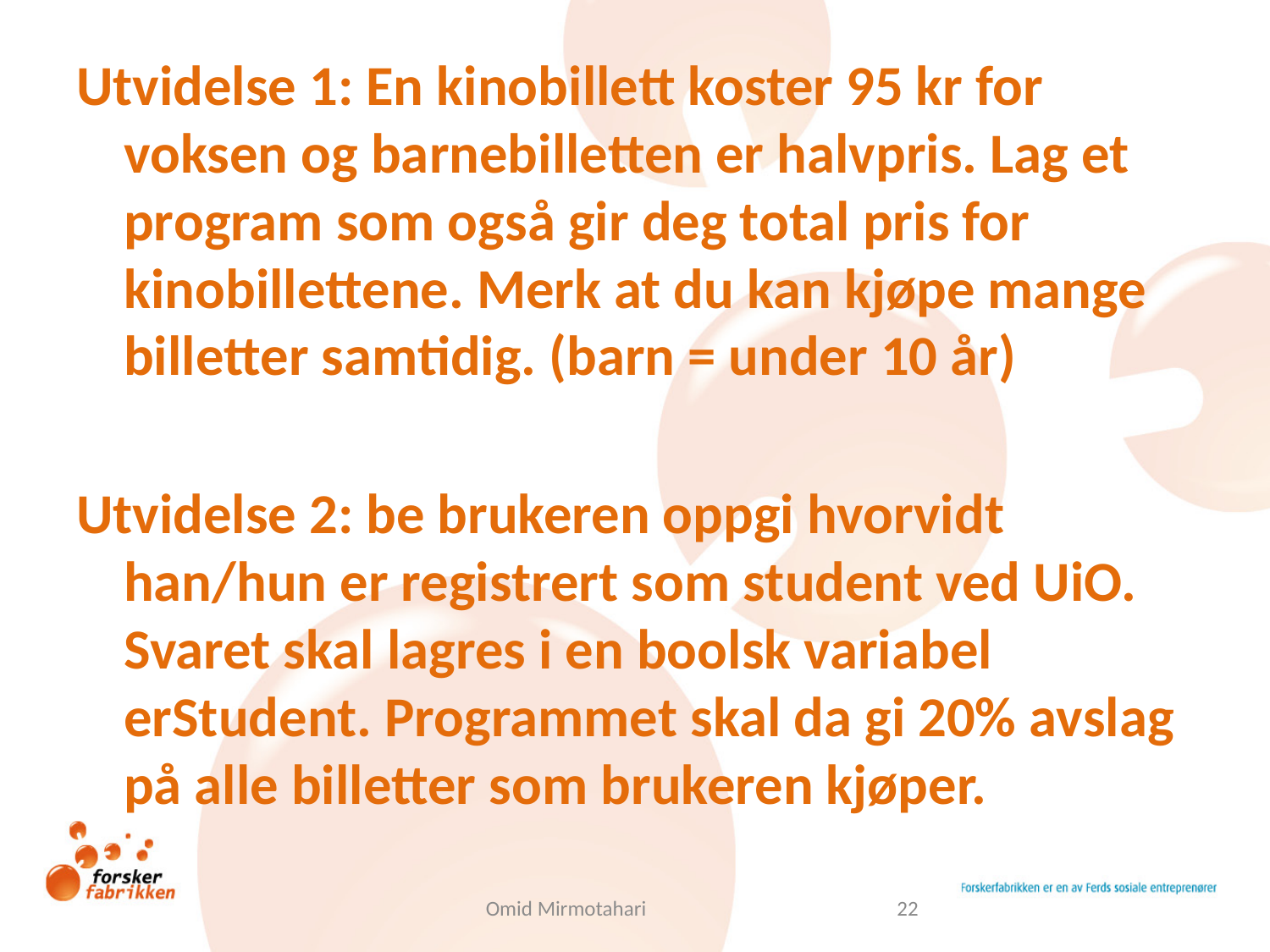

Utvidelse 1: En kinobillett koster 95 kr for voksen og barnebilletten er halvpris. Lag et program som også gir deg total pris for kinobillettene. Merk at du kan kjøpe mange billetter samtidig. (barn = under 10 år)

Utvidelse 2: be brukeren oppgi hvorvidt han/hun er registrert som student ved UiO. Svaret skal lagres i en boolsk variabel erStudent. Programmet skal da gi 20% avslag på alle billetter som brukeren kjøper.
Omid Mirmotahari
22